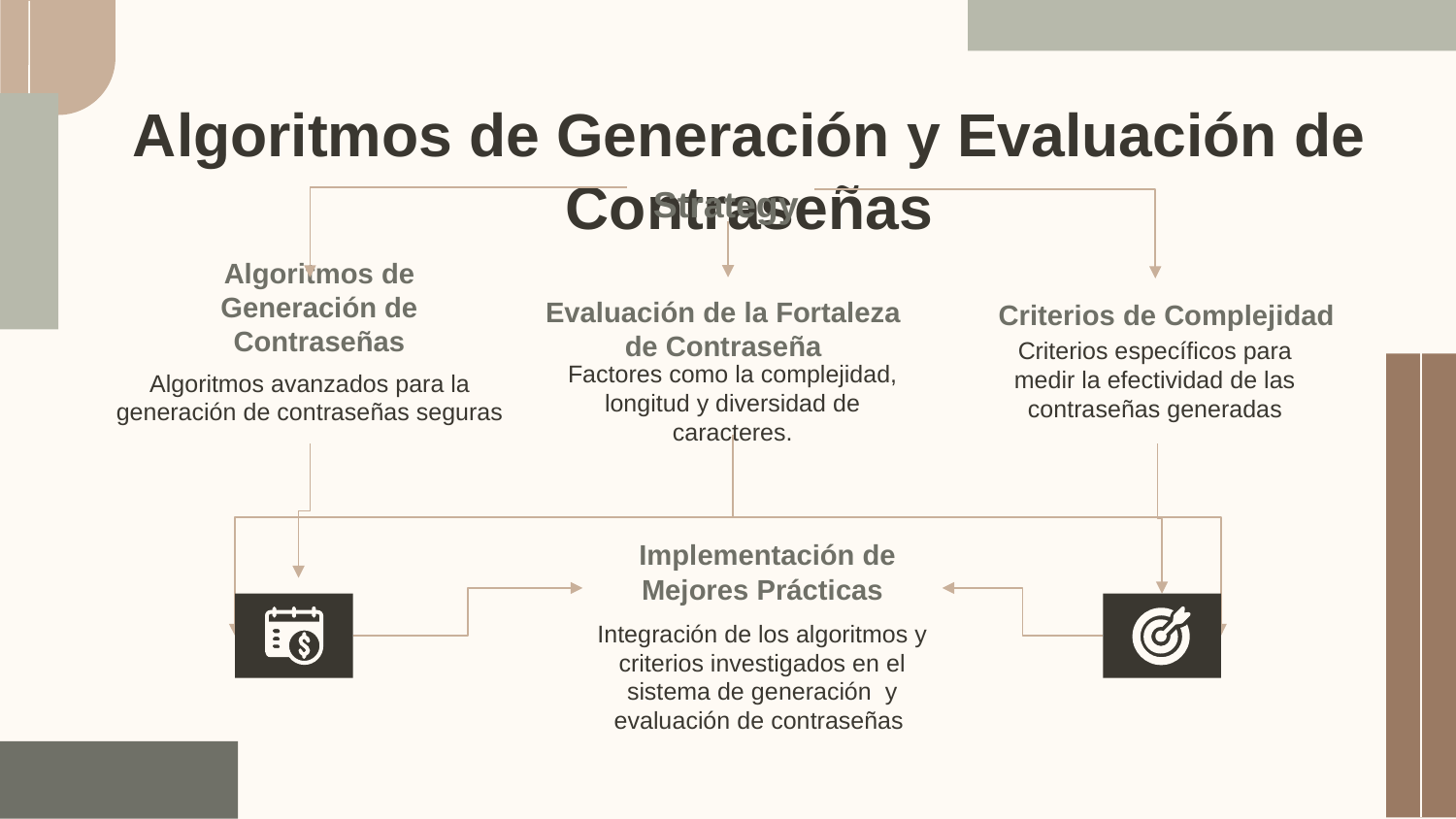

# Algoritmos de Generación y Evaluación de Contraseñas
Strategy
Criterios de Complejidad
Criterios específicos para medir la efectividad de las contraseñas generadas
Algoritmos de Generación de Contraseñas
Algoritmos avanzados para la generación de contraseñas seguras
Evaluación de la Fortaleza de Contraseña
Factores como la complejidad, longitud y diversidad de caracteres.
 Implementación de Mejores Prácticas
Integración de los algoritmos y criterios investigados en el sistema de generación  y evaluación de contraseñas